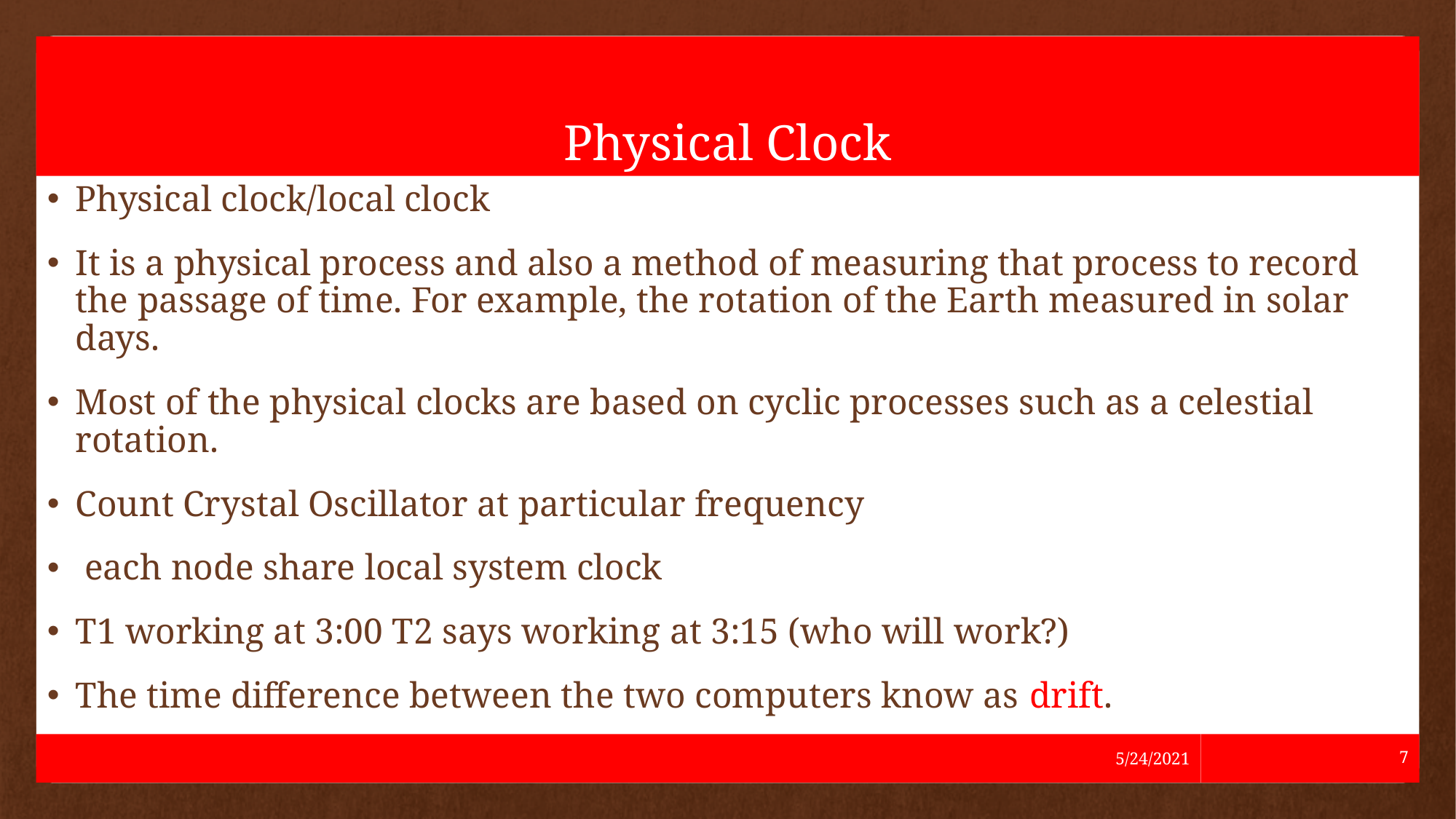

# Physical Clock
Physical clock/local clock
It is a physical process and also a method of measuring that process to record the passage of time. For example, the rotation of the Earth measured in solar days.
Most of the physical clocks are based on cyclic processes such as a celestial rotation.
Count Crystal Oscillator at particular frequency
 each node share local system clock
T1 working at 3:00 T2 says working at 3:15 (who will work?)
The time difference between the two computers know as drift.
5/24/2021
7